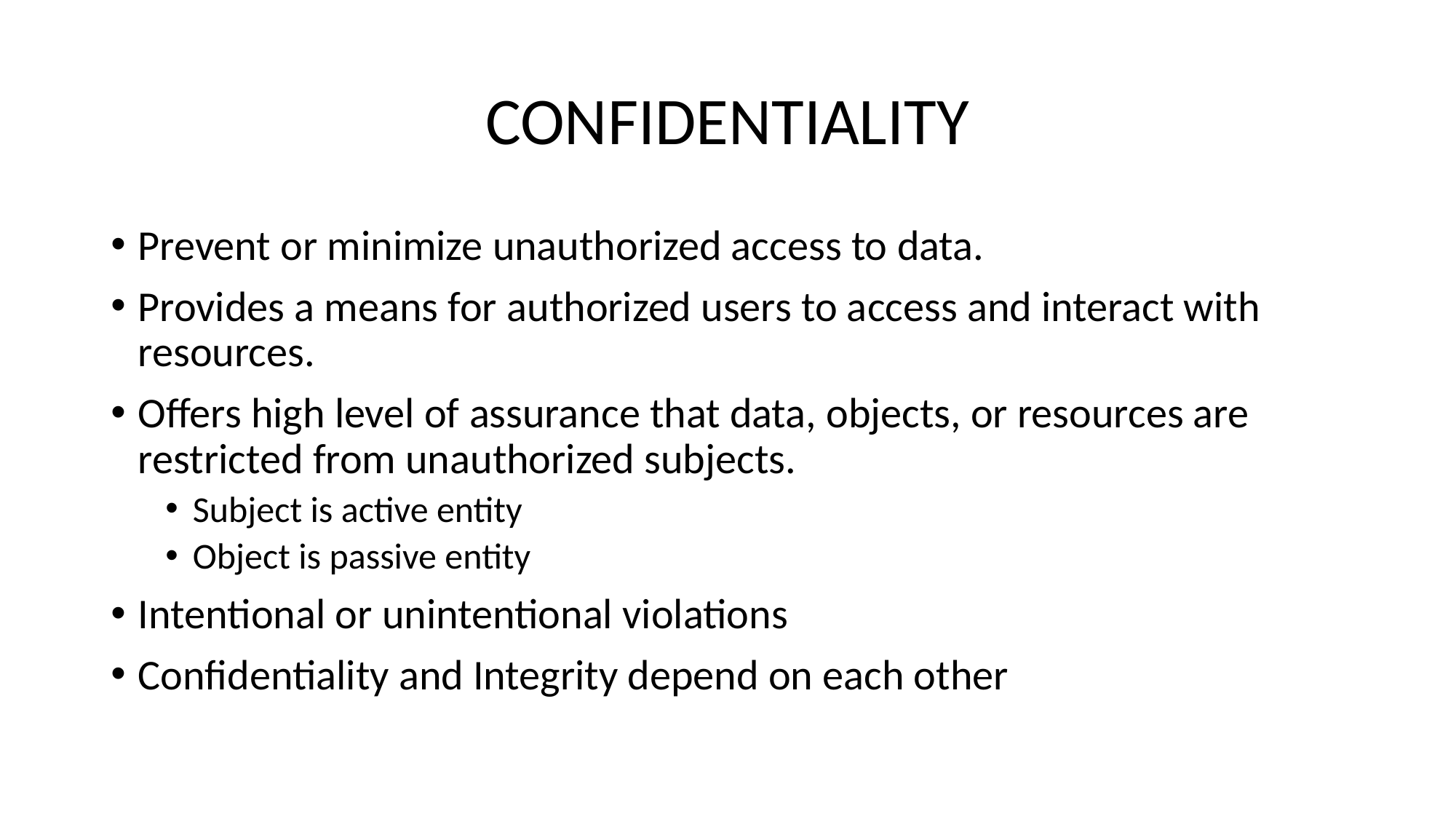

# CONFIDENTIALITY
Prevent or minimize unauthorized access to data.
Provides a means for authorized users to access and interact with resources.
Offers high level of assurance that data, objects, or resources are restricted from unauthorized subjects.
Subject is active entity
Object is passive entity
Intentional or unintentional violations
Confidentiality and Integrity depend on each other